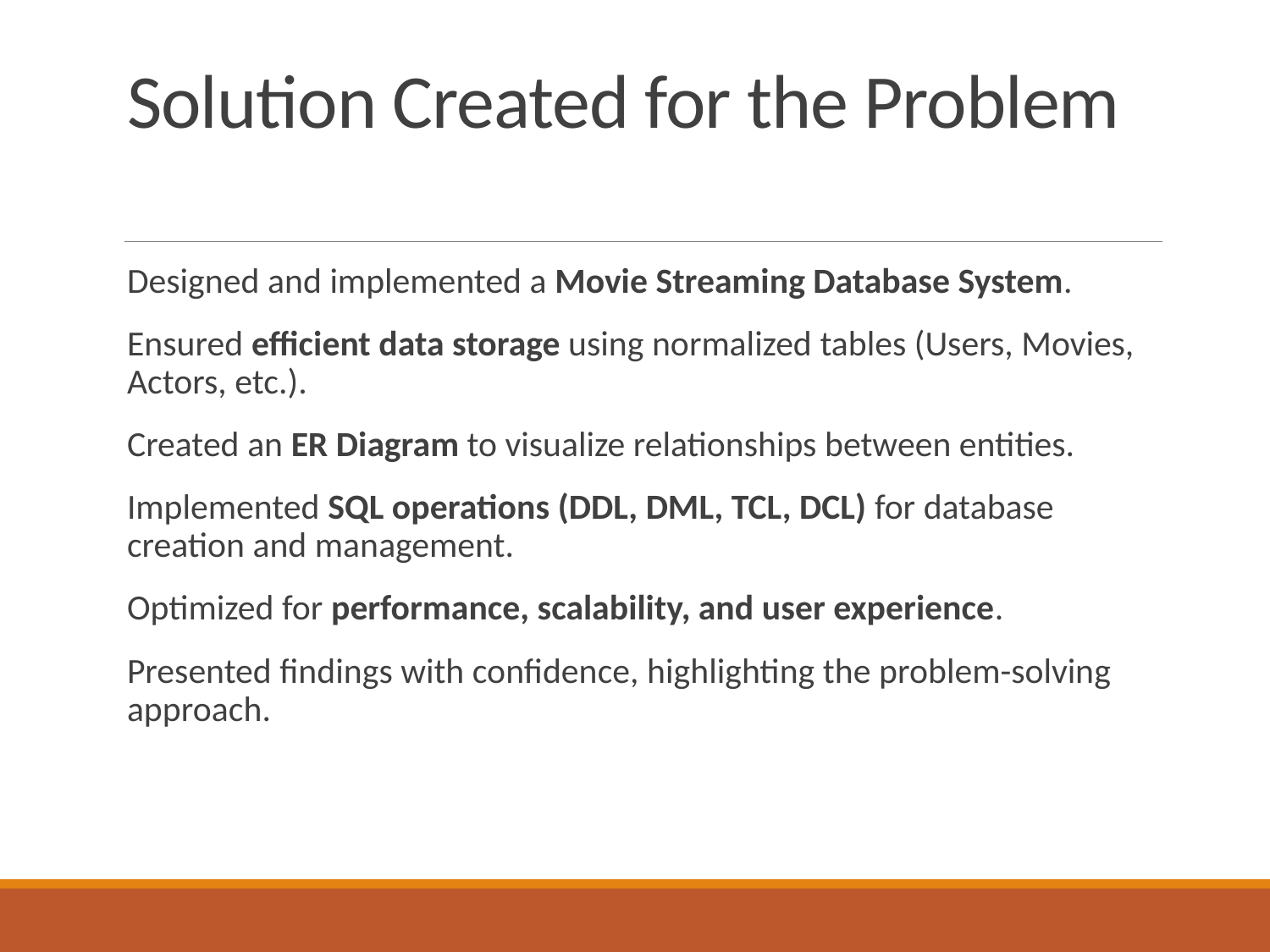

# Solution Created for the Problem
Designed and implemented a Movie Streaming Database System.
Ensured efficient data storage using normalized tables (Users, Movies, Actors, etc.).
Created an ER Diagram to visualize relationships between entities.
Implemented SQL operations (DDL, DML, TCL, DCL) for database creation and management.
Optimized for performance, scalability, and user experience.
Presented findings with confidence, highlighting the problem-solving approach.